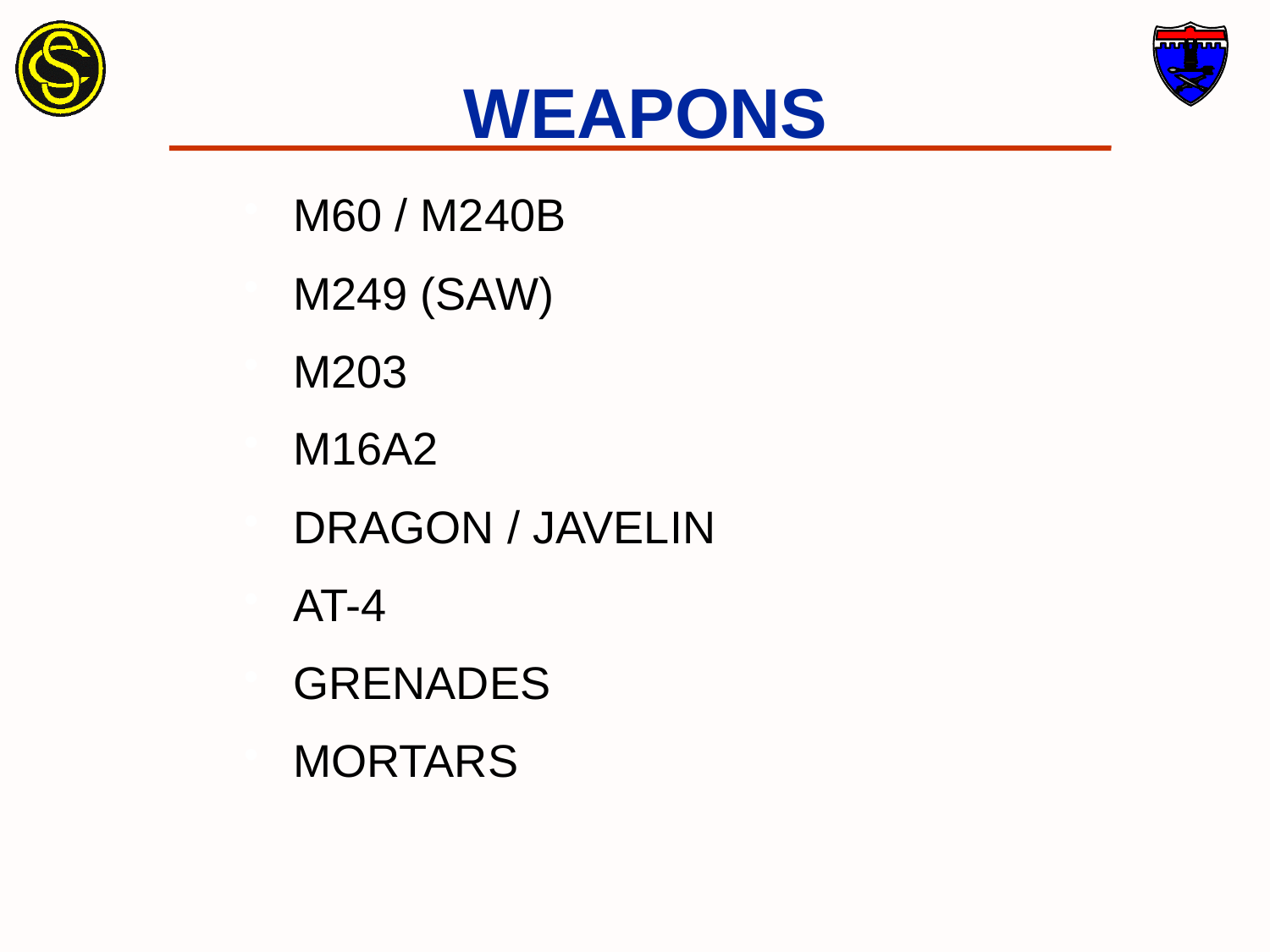

# WEAPONS
M60 / M240B
M249 (SAW)
M203
M16A2
DRAGON / JAVELIN
AT-4
GRENADES
MORTARS